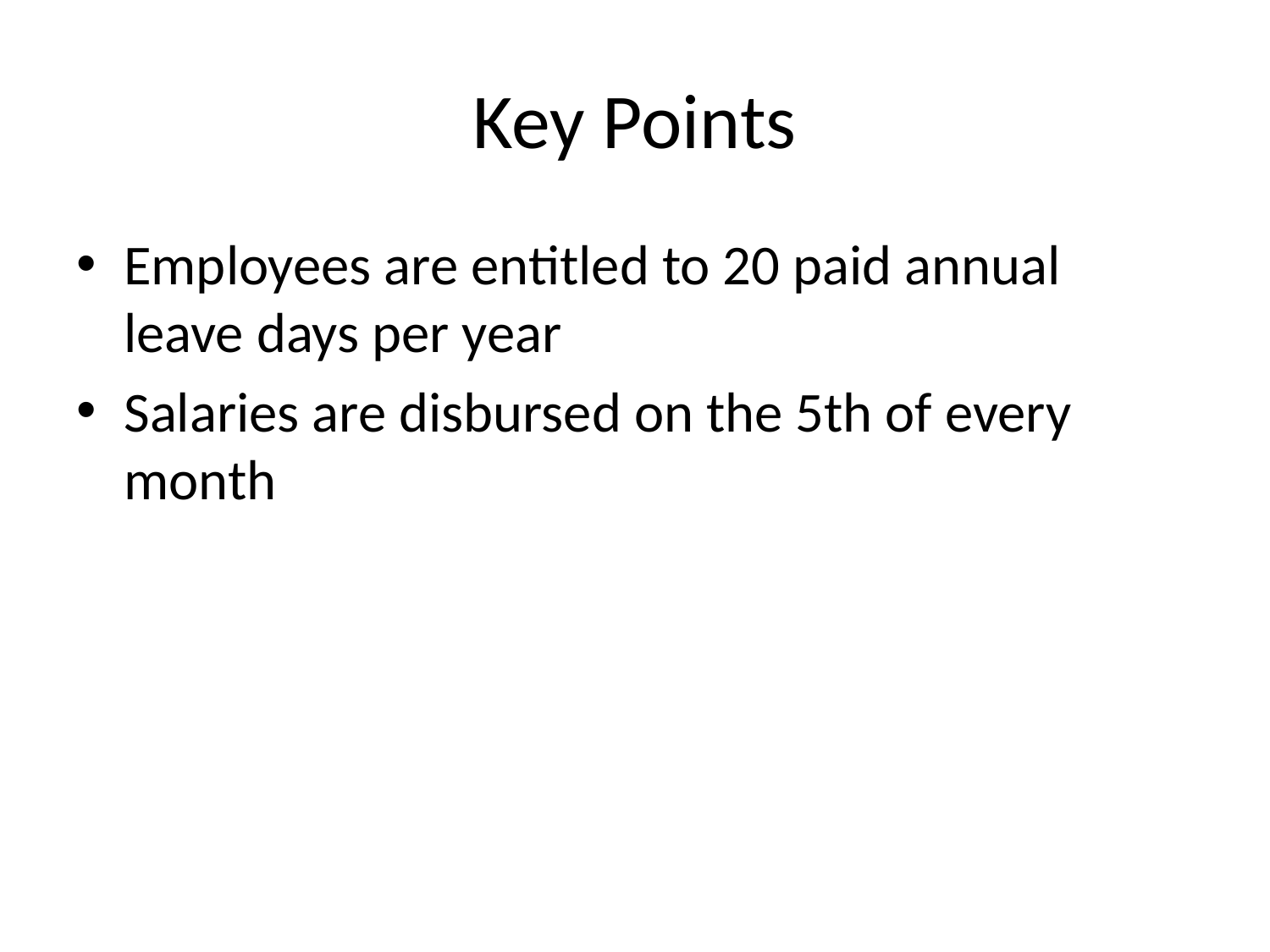

# Key Points
Employees are entitled to 20 paid annual leave days per year
Salaries are disbursed on the 5th of every month